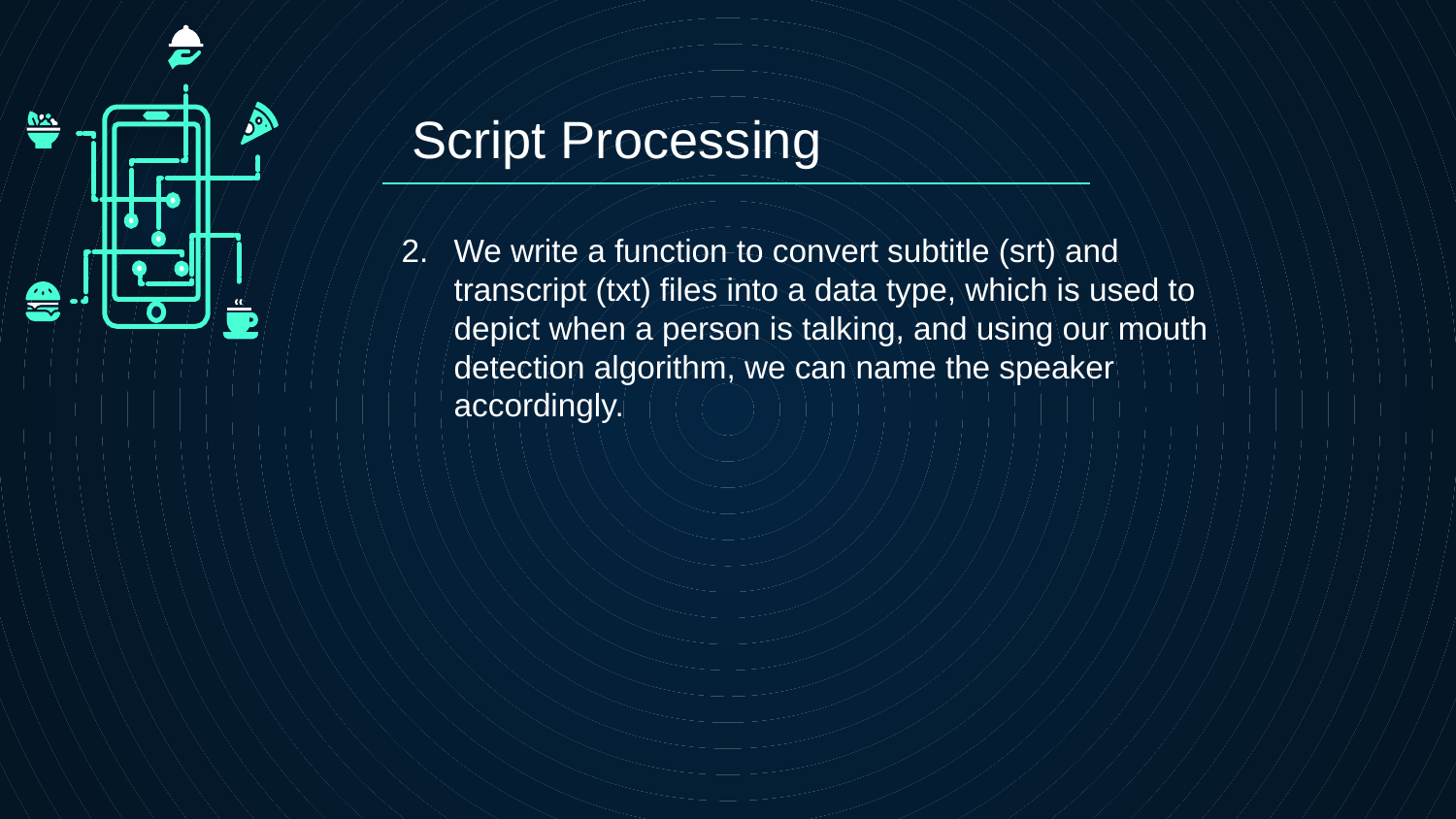

# Script Processing

We write a function to convert subtitle (srt) and transcript (txt) files into a data type, which is used to depict when a person is talking, and using our mouth detection algorithm, we can name the speaker accordingly.